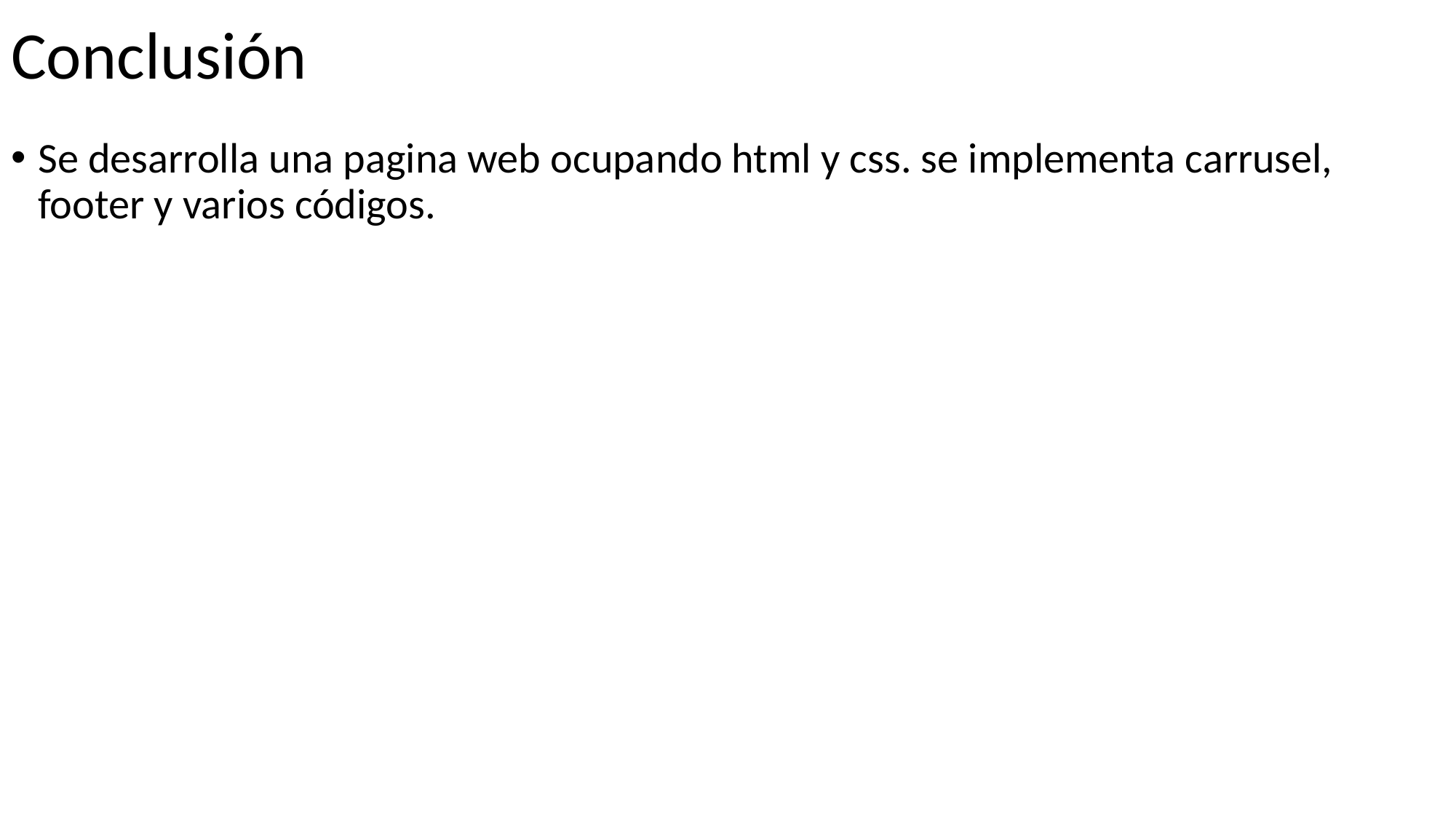

# Conclusión
Se desarrolla una pagina web ocupando html y css. se implementa carrusel, footer y varios códigos.